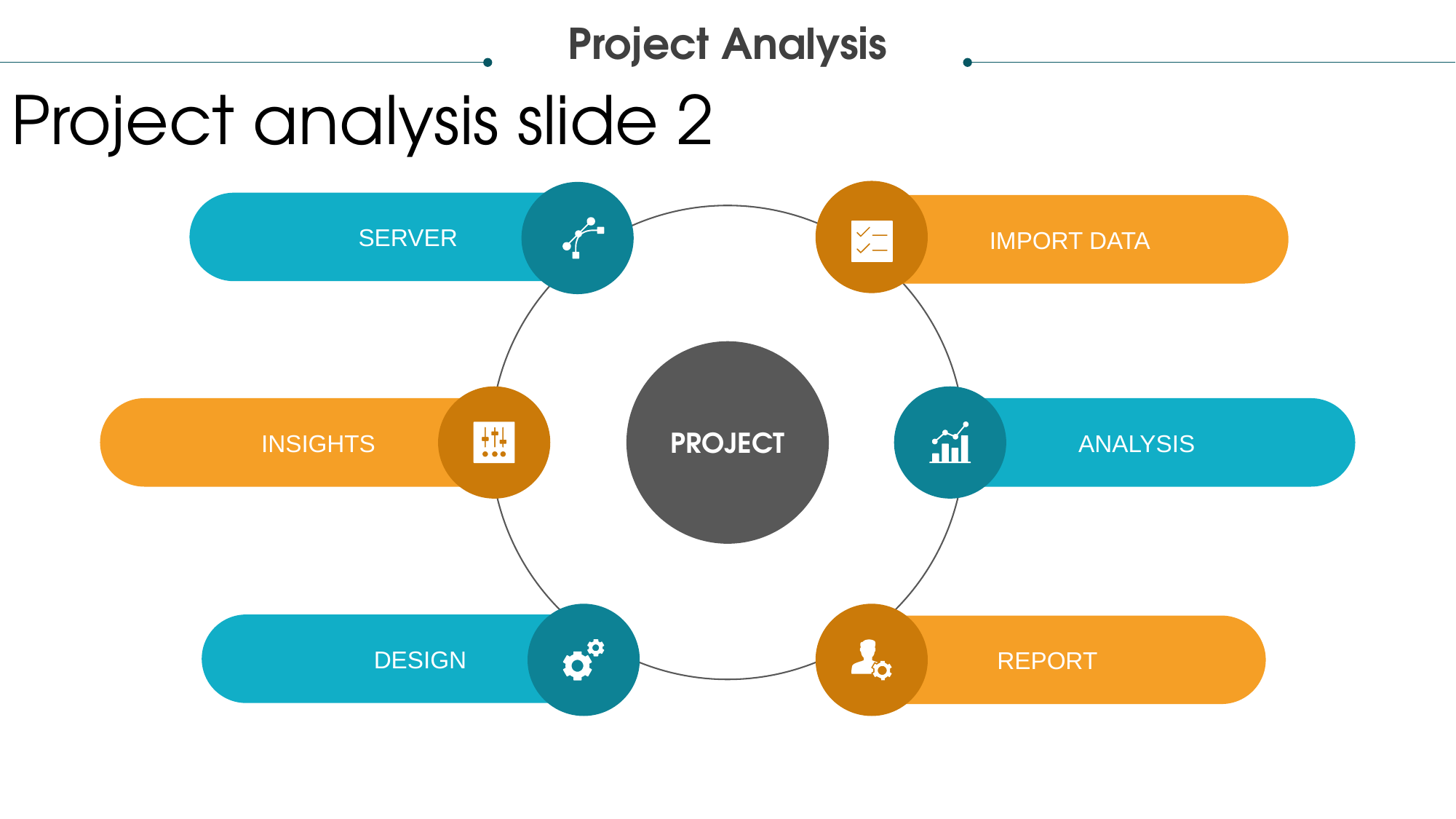

Project Analysis
Project analysis slide 2

SERVER
IMPORT DATA

PROJECT

INSIGHTS
ANALYSIS

DESIGN
REPORT